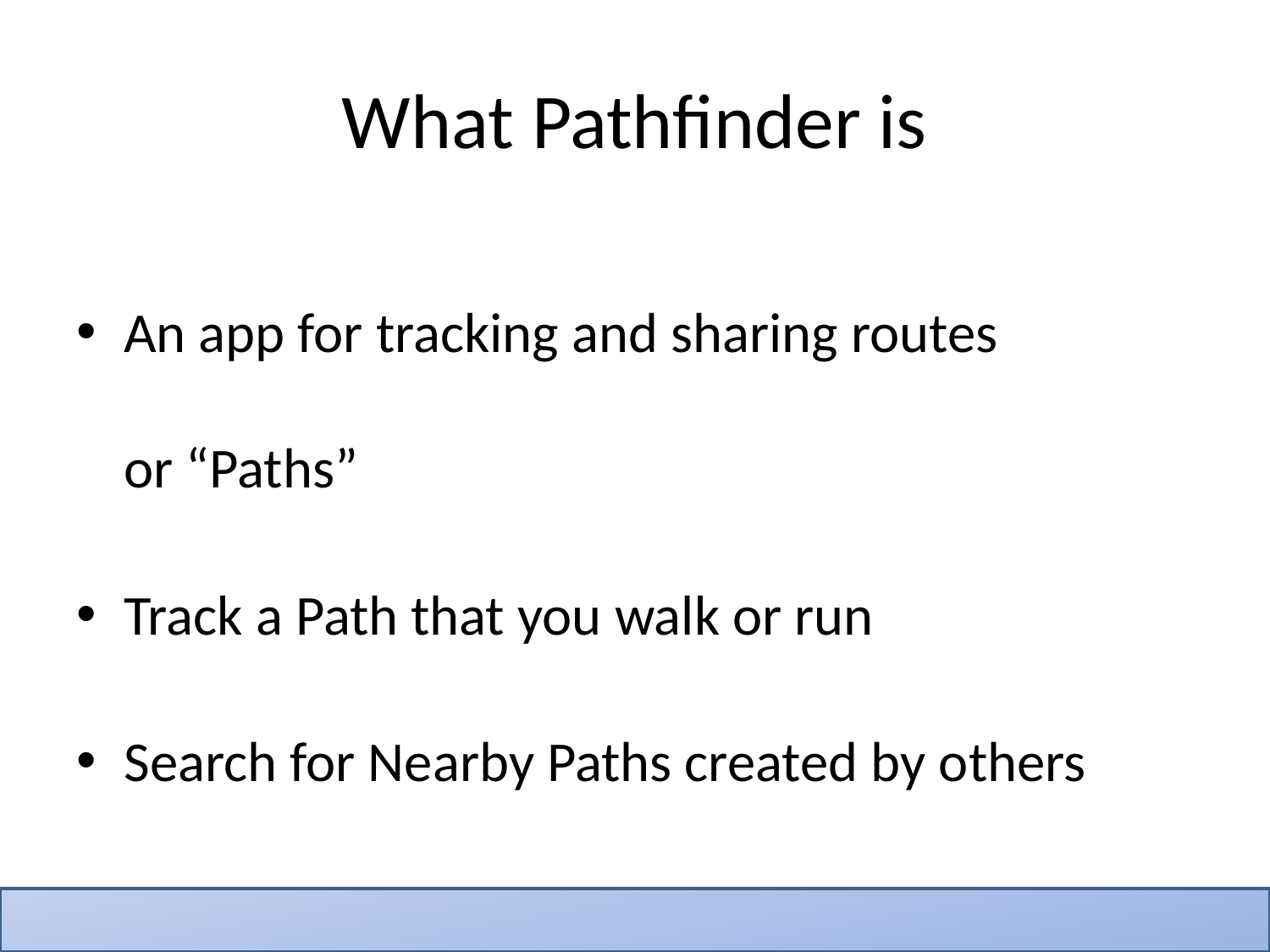

# What Pathfinder is
An app for tracking and sharing routes             or “Paths”
Track a Path that you walk or run
Search for Nearby Paths created by others